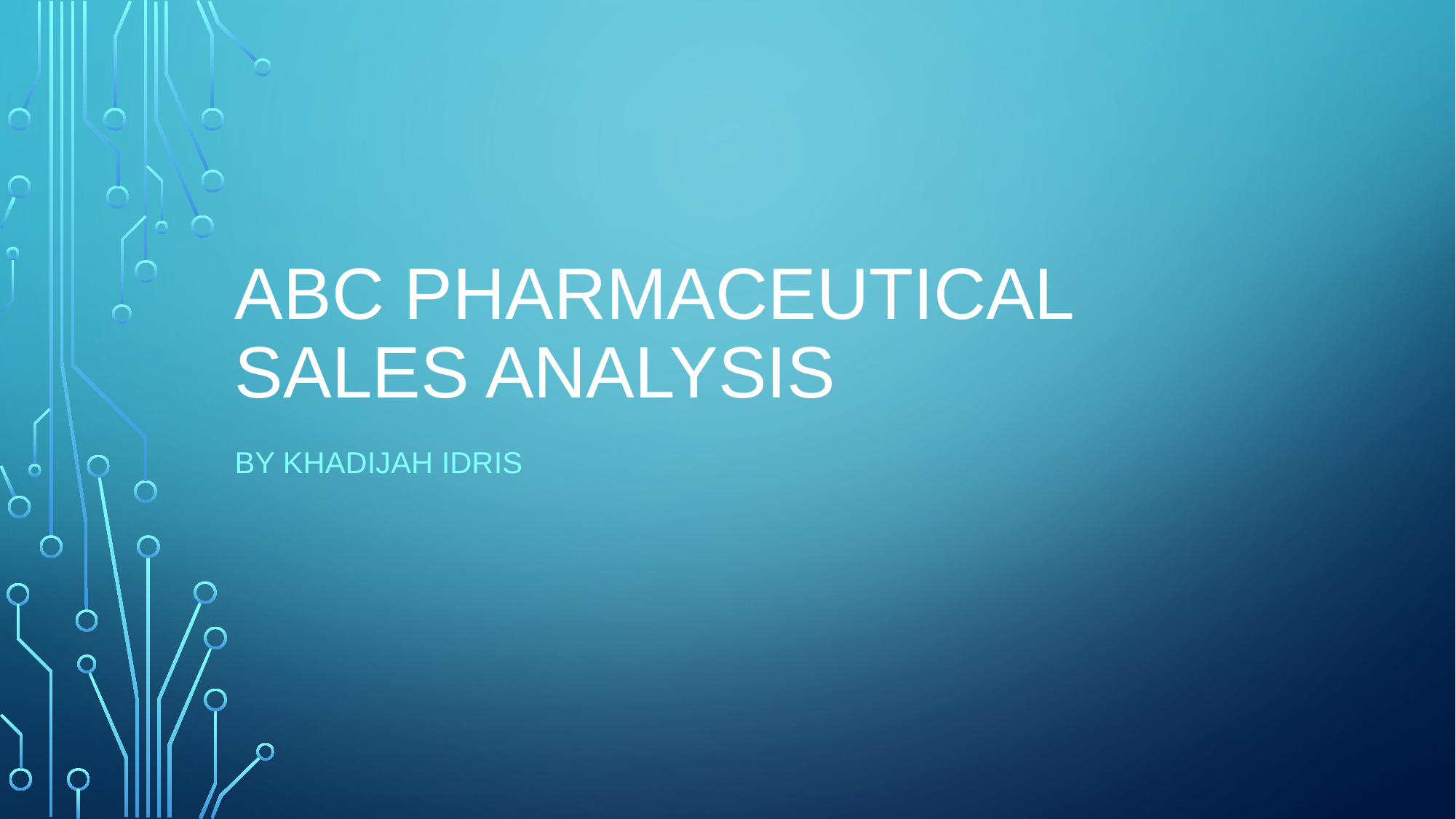

# ABC PHARMACEUTICAL SALES ANALYSIS
BY KHADIJAH IDRIS